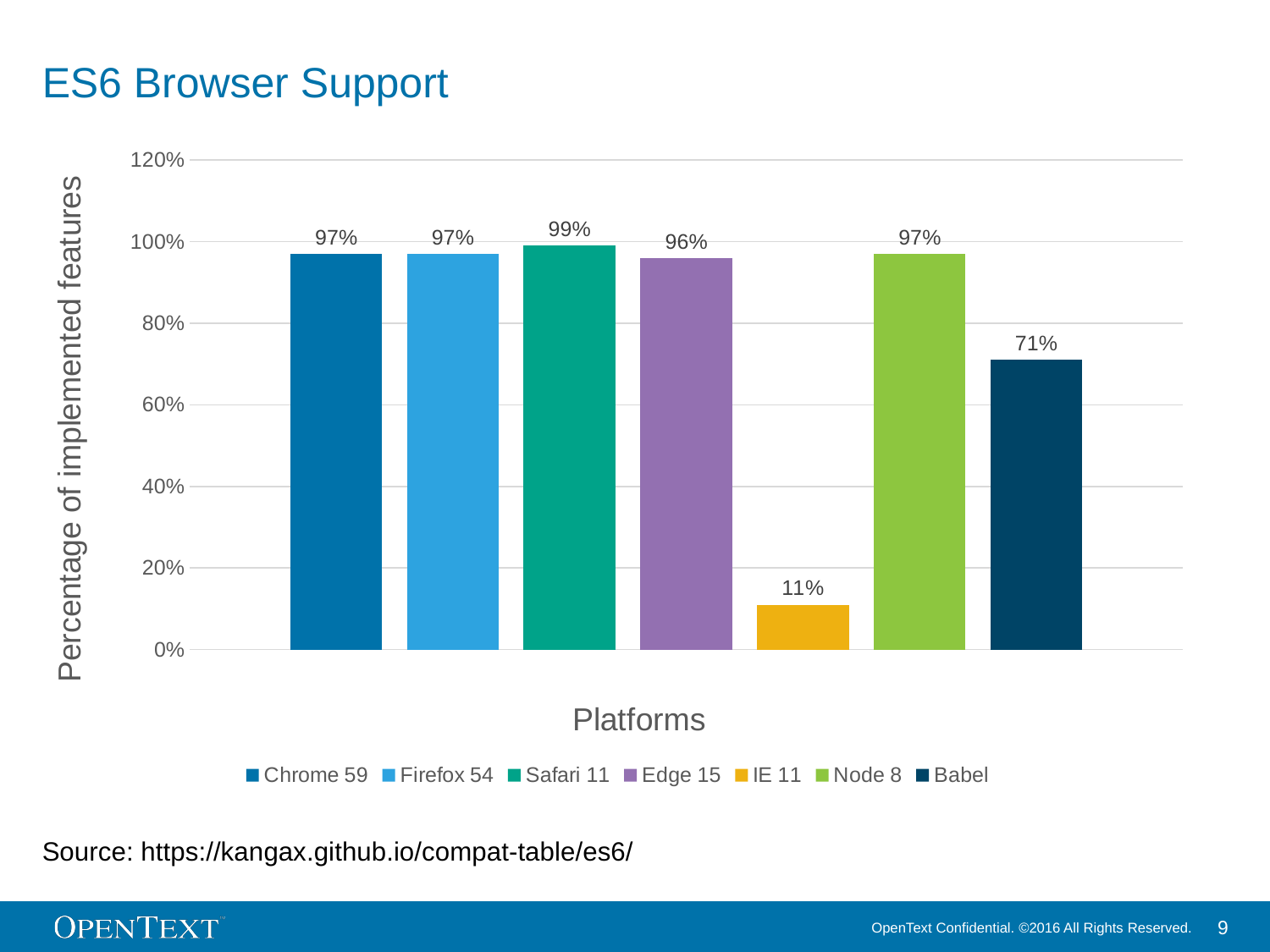

# ES6 Browser Support

### Chart

| Category | Chrome 59 | Firefox 54 | Safari 11 | Edge 15 | IE 11 | Node 8 | Babel |
|---|---|---|---|---|---|---|---|
| Percentage | 0.97 | 0.97 | 0.99 | 0.96 | 0.11 | 0.97 | 0.71 |
Source: https://kangax.github.io/compat-table/es6/